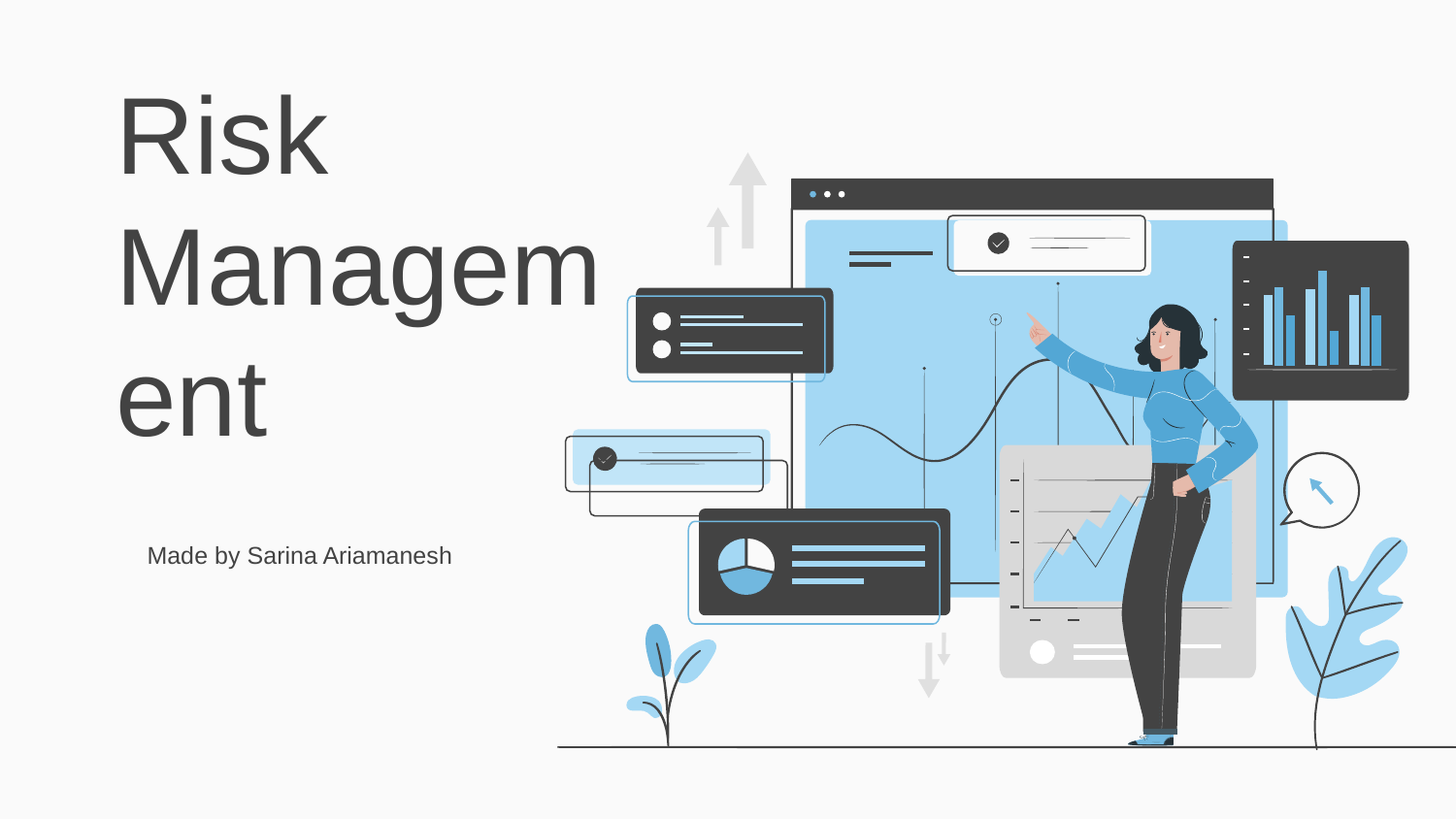

# Risk Management

Made by Sarina Ariamanesh